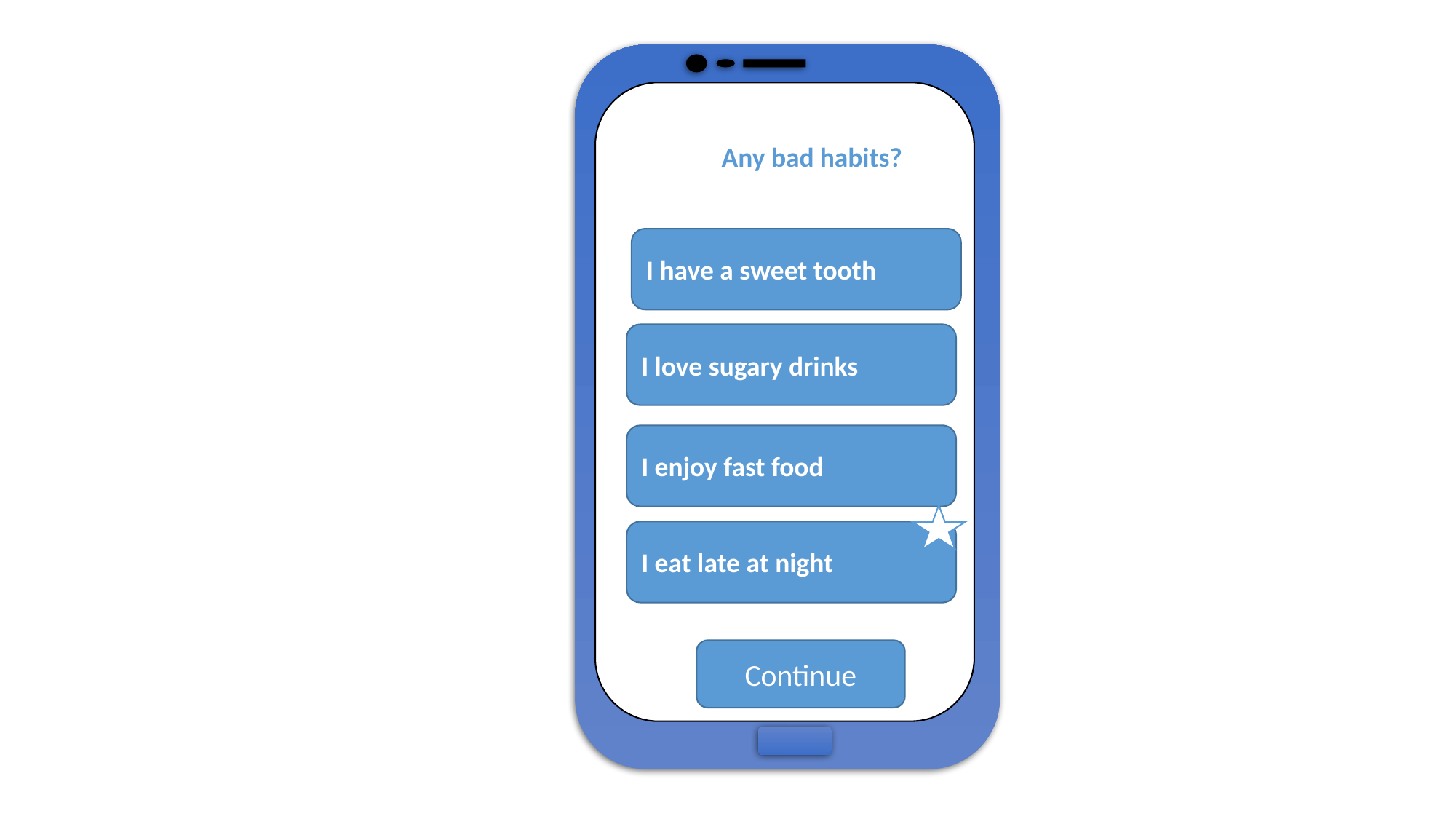

Any bad habits?

I have a sweet tooth
I love sugary drinks
I enjoy fast food

I eat late at night
Continue